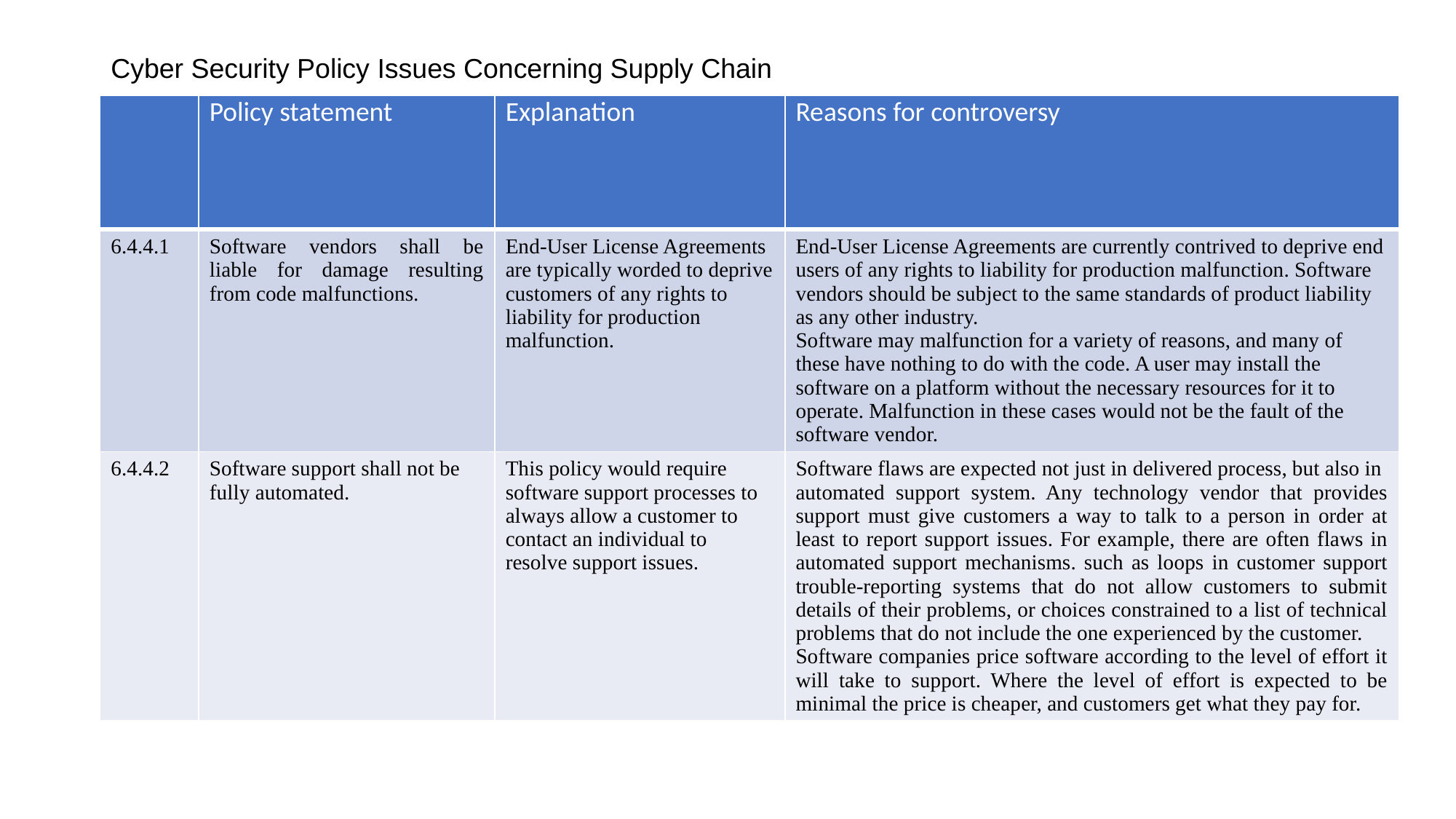

# Cyber Security Policy Issues Concerning Supply Chain
|  | Policy statement | Explanation | Reasons for controversy |
| --- | --- | --- | --- |
| 6.4.4.1 | Software vendors shall be liable for damage resulting from code malfunctions. | End-User License Agreements are typically worded to deprive customers of any rights to liability for production malfunction. | End-User License Agreements are currently contrived to deprive end users of any rights to liability for production malfunction. Software vendors should be subject to the same standards of product liability as any other industry. Software may malfunction for a variety of reasons, and many of these have nothing to do with the code. A user may install the software on a platform without the necessary resources for it to operate. Malfunction in these cases would not be the fault of the software vendor. |
| 6.4.4.2 | Software support shall not be fully automated. | This policy would require software support processes to always allow a customer to contact an individual to resolve support issues. | Software flaws are expected not just in delivered process, but also in automated support system. Any technology vendor that provides support must give customers a way to talk to a person in order at least to report support issues. For example, there are often flaws in automated support mechanisms. such as loops in customer support trouble-reporting systems that do not allow customers to submit details of their problems, or choices constrained to a list of technical problems that do not include the one experienced by the customer. Software companies price software according to the level of effort it will take to support. Where the level of effort is expected to be minimal the price is cheaper, and customers get what they pay for. |